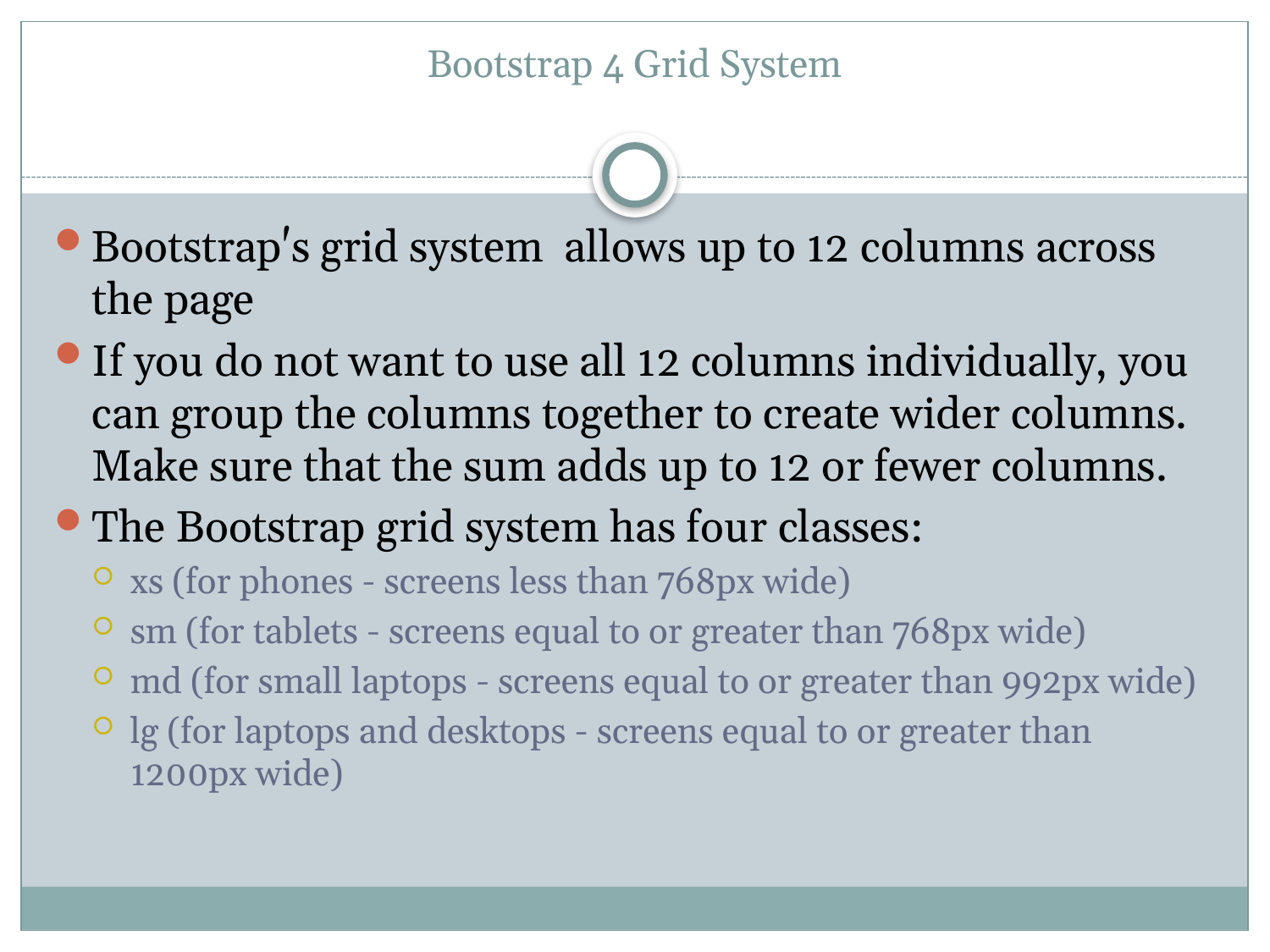

# Bootstrap 4 Grid System
Bootstrap's grid system  allows up to 12 columns across the page
If you do not want to use all 12 columns individually, you can group the columns together to create wider columns. Make sure that the sum adds up to 12 or fewer columns.
The Bootstrap grid system has four classes:
xs (for phones - screens less than 768px wide)
sm (for tablets - screens equal to or greater than 768px wide)
md (for small laptops - screens equal to or greater than 992px wide)
lg (for laptops and desktops - screens equal to or greater than 1200px wide)